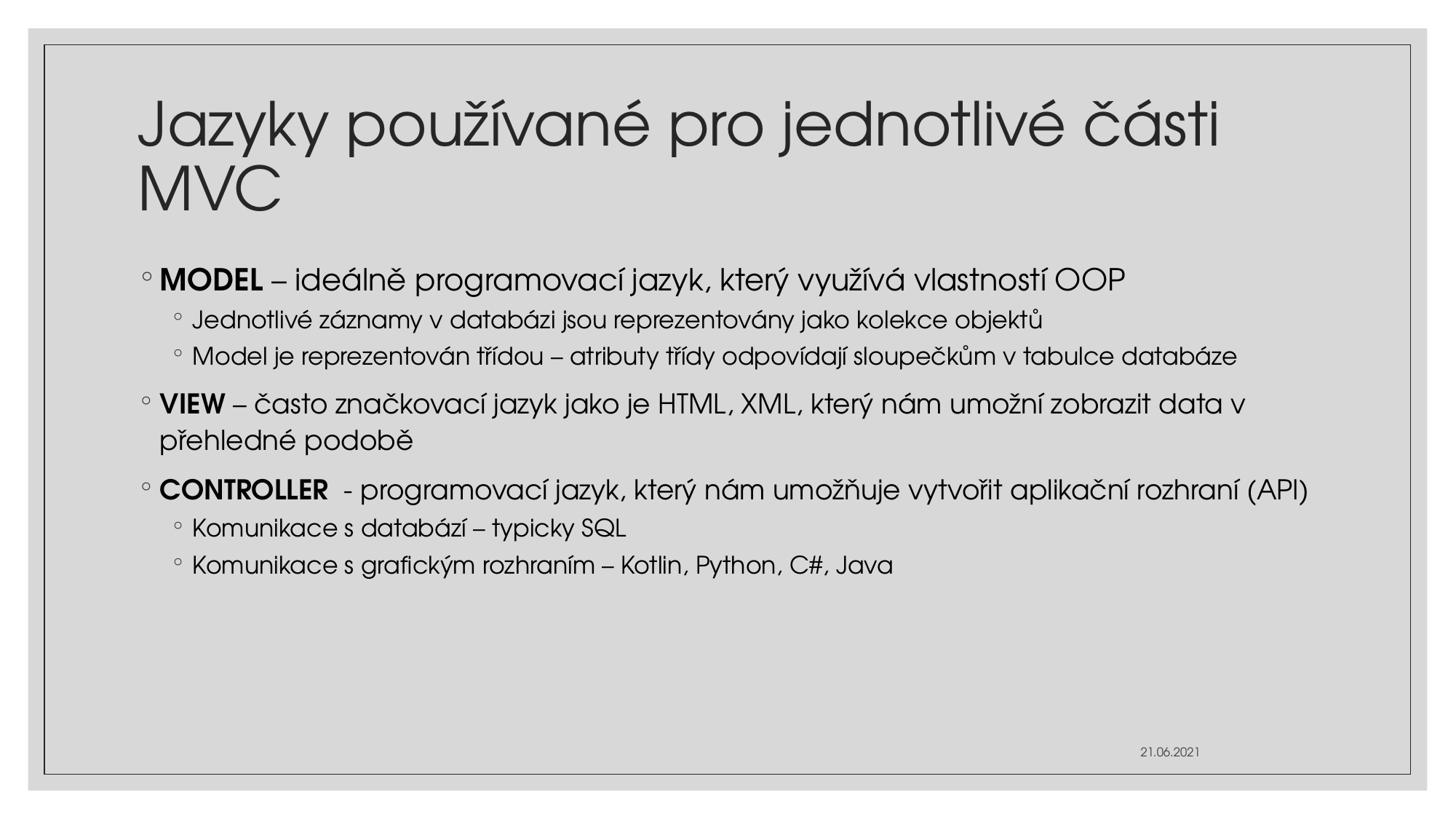

# Jazyky používané pro jednotlivé části MVC
MODEL – ideálně programovací jazyk, který využívá vlastností OOP
Jednotlivé záznamy v databázi jsou reprezentovány jako kolekce objektů
Model je reprezentován třídou – atributy třídy odpovídají sloupečkům v tabulce databáze
VIEW – často značkovací jazyk jako je HTML, XML, který nám umožní zobrazit data v přehledné podobě
CONTROLLER  - programovací jazyk, který nám umožňuje vytvořit aplikační rozhraní (API)
Komunikace s databází – typicky SQL
Komunikace s grafickým rozhraním – Kotlin, Python, C#, Java

21.06.2021